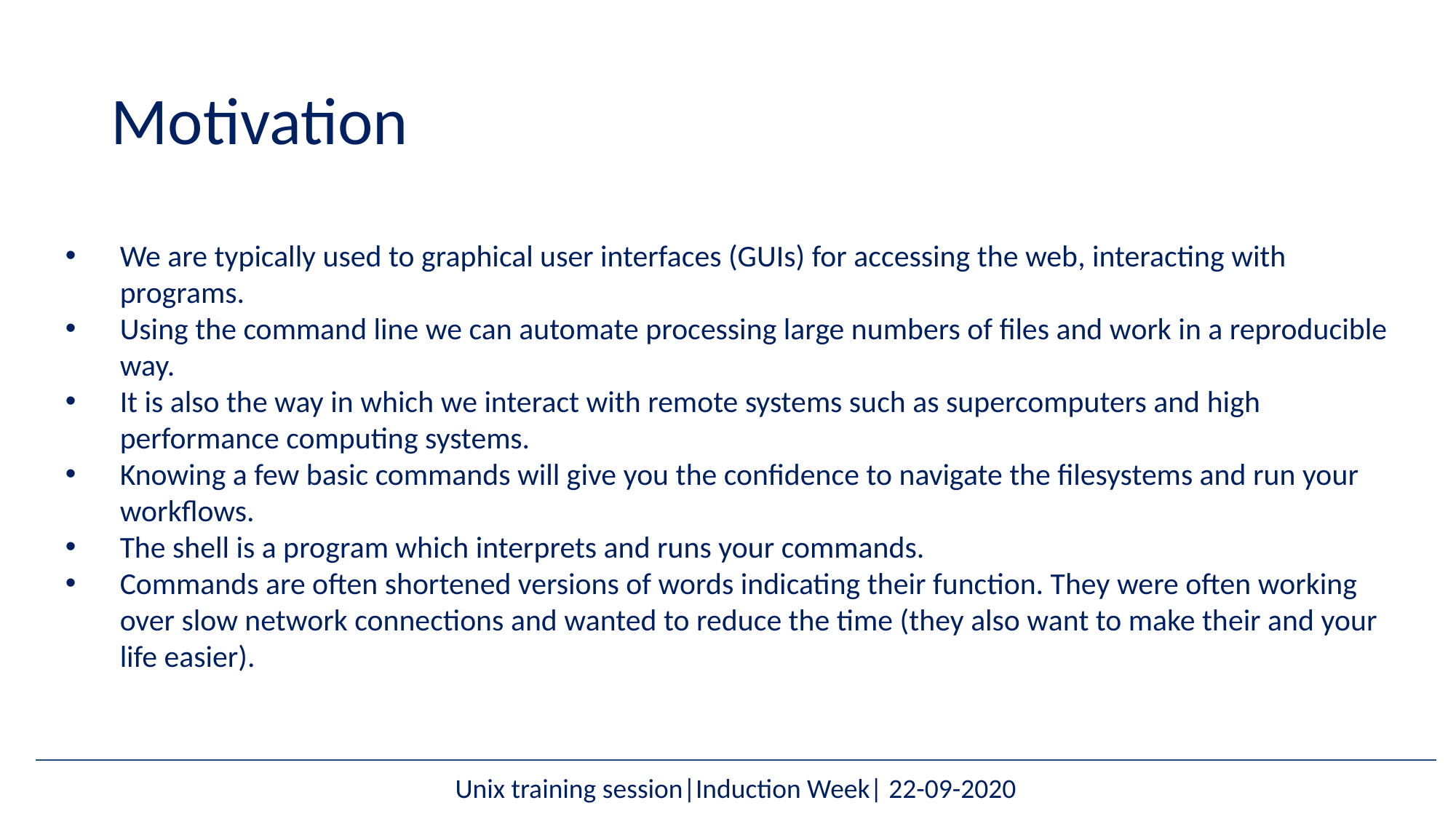

# Motivation
We are typically used to graphical user interfaces (GUIs) for accessing the web, interacting with programs.
Using the command line we can automate processing large numbers of files and work in a reproducible way.
It is also the way in which we interact with remote systems such as supercomputers and high performance computing systems.
Knowing a few basic commands will give you the confidence to navigate the filesystems and run your workflows.
The shell is a program which interprets and runs your commands.
Commands are often shortened versions of words indicating their function. They were often working over slow network connections and wanted to reduce the time (they also want to make their and your life easier).
Unix training session|Induction Week| 22-09-2020